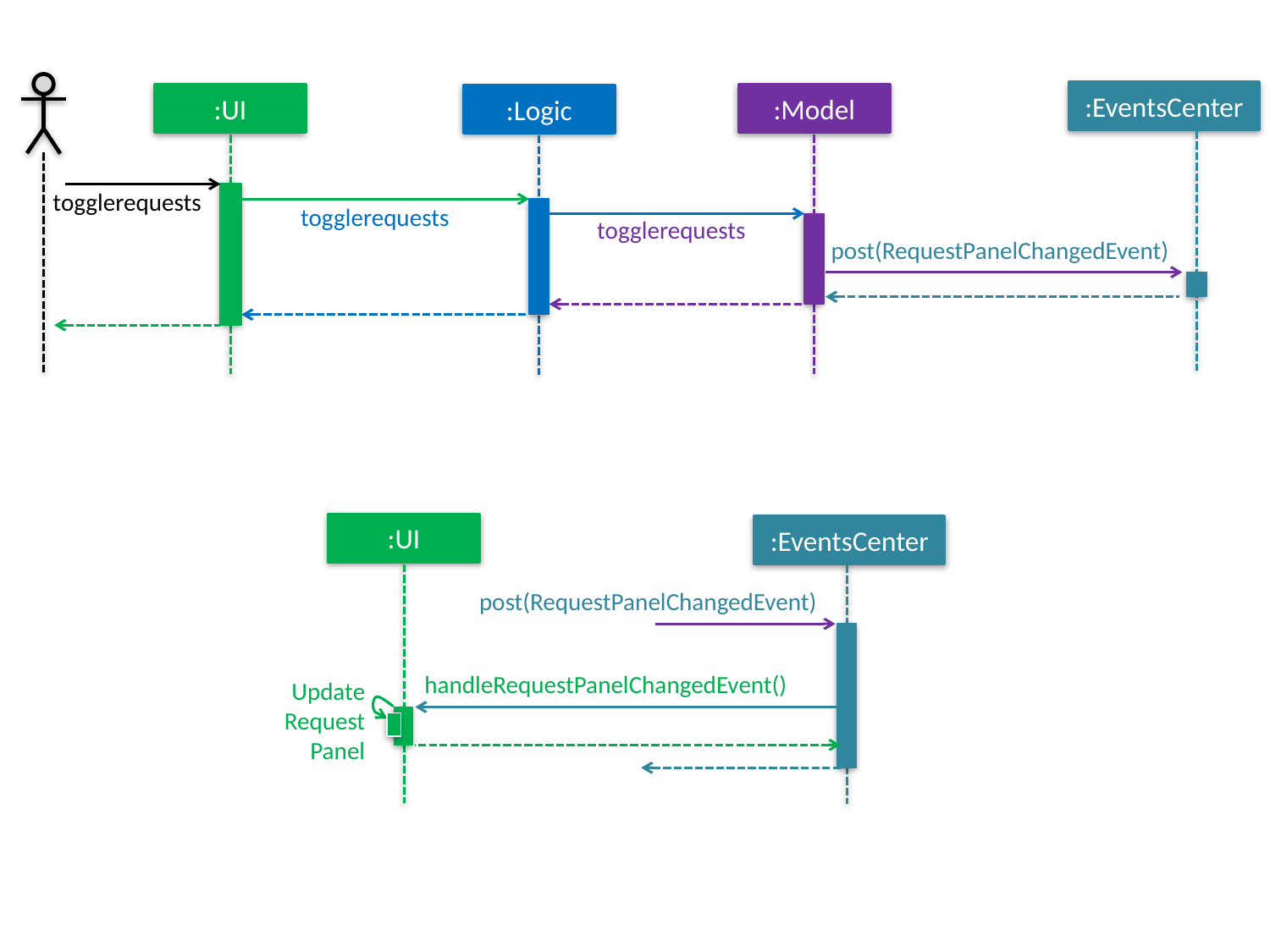

:EventsCenter
:UI
:Model
:Logic

togglerequests

togglerequests

togglerequests
post(RequestPanelChangedEvent)

:UI
:EventsCenter
post(RequestPanelChangedEvent)

handleRequestPanelChangedEvent()
Update Request Panel